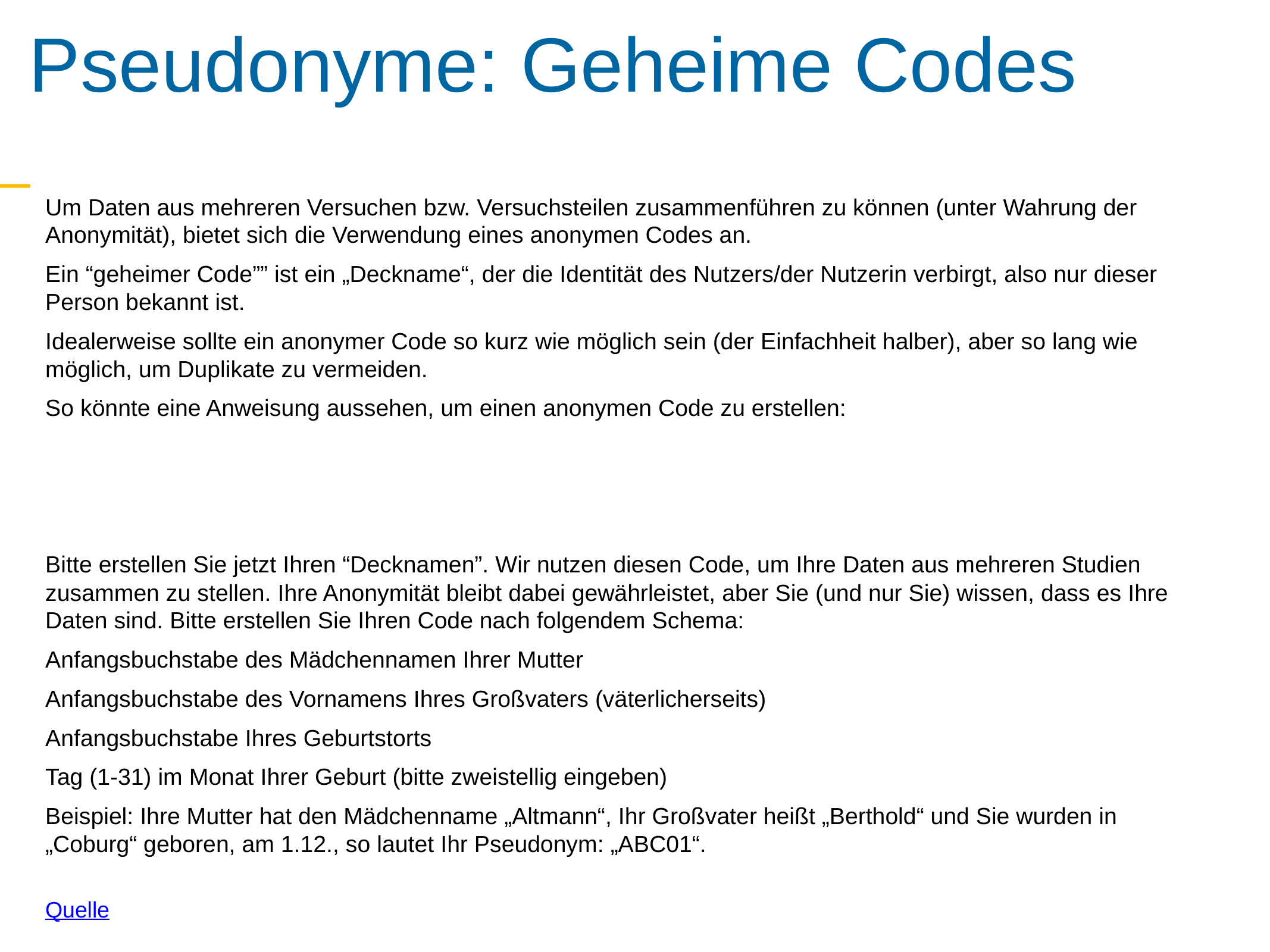

Pseudonyme: Geheime Codes
Um Daten aus mehreren Versuchen bzw. Versuchsteilen zusammenführen zu können (unter Wahrung der Anonymität), bietet sich die Verwendung eines anonymen Codes an.
Ein “geheimer Code”” ist ein „Deckname“, der die Identität des Nutzers/der Nutzerin verbirgt, also nur dieser Person bekannt ist.
Idealerweise sollte ein anonymer Code so kurz wie möglich sein (der Einfachheit halber), aber so lang wie möglich, um Duplikate zu vermeiden.
So könnte eine Anweisung aussehen, um einen anonymen Code zu erstellen:

Bitte erstellen Sie jetzt Ihren “Decknamen”. Wir nutzen diesen Code, um Ihre Daten aus mehreren Studien zusammen zu stellen. Ihre Anonymität bleibt dabei gewährleistet, aber Sie (und nur Sie) wissen, dass es Ihre Daten sind. Bitte erstellen Sie Ihren Code nach folgendem Schema:
Anfangsbuchstabe des Mädchennamen Ihrer Mutter
Anfangsbuchstabe des Vornamens Ihres Großvaters (väterlicherseits)
Anfangsbuchstabe Ihres Geburtstorts
Tag (1-31) im Monat Ihrer Geburt (bitte zweistellig eingeben)
Beispiel: Ihre Mutter hat den Mädchenname „Altmann“, Ihr Großvater heißt „Berthold“ und Sie wurden in „Coburg“ geboren, am 1.12., so lautet Ihr Pseudonym: „ABC01“.
Quelle
15